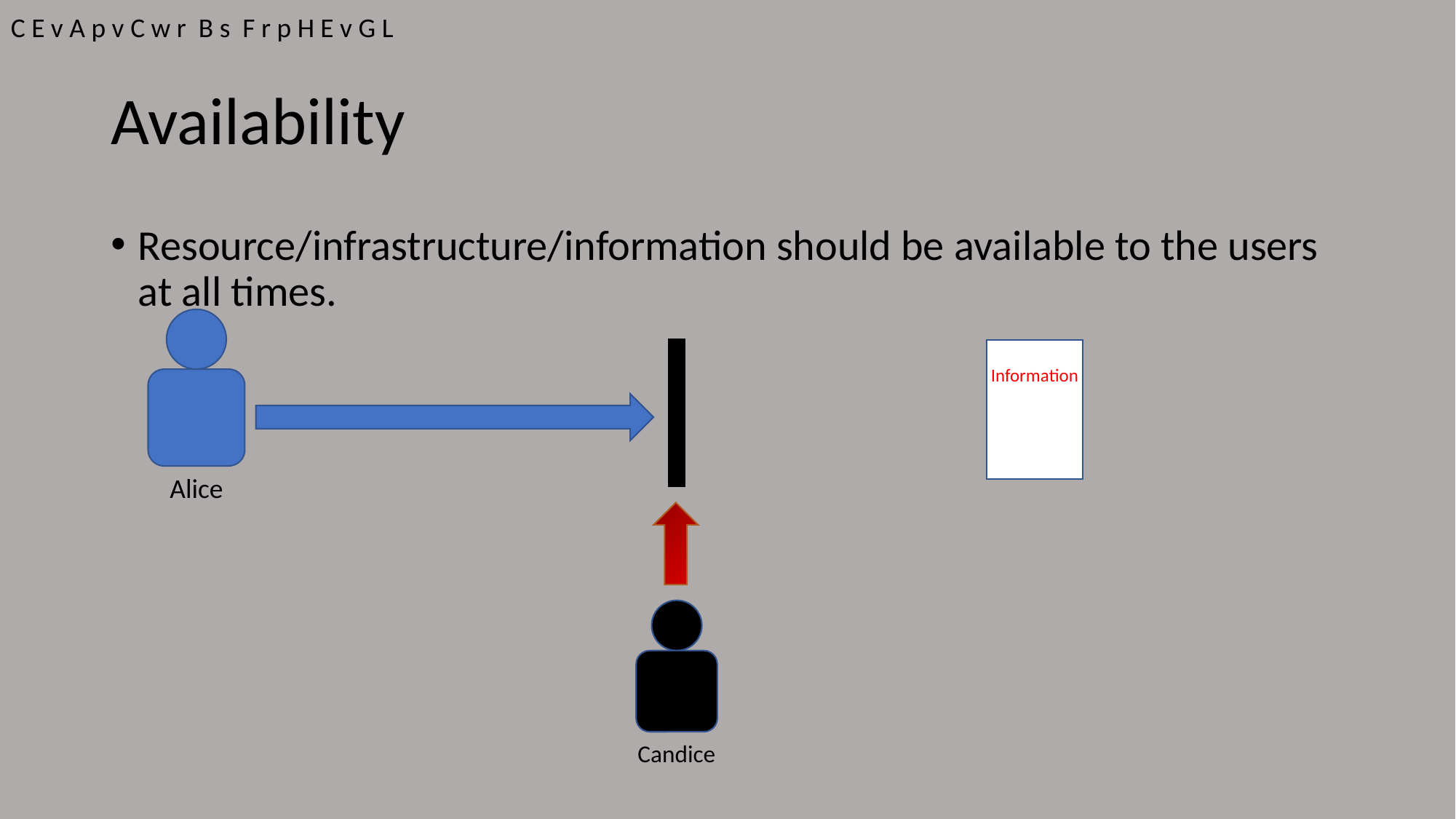

C E v A p v C w r  B s  F r p H E v G L

# Availability
Resource/infrastructure/information should be available to the users at all times.

Alice

Information

Candice